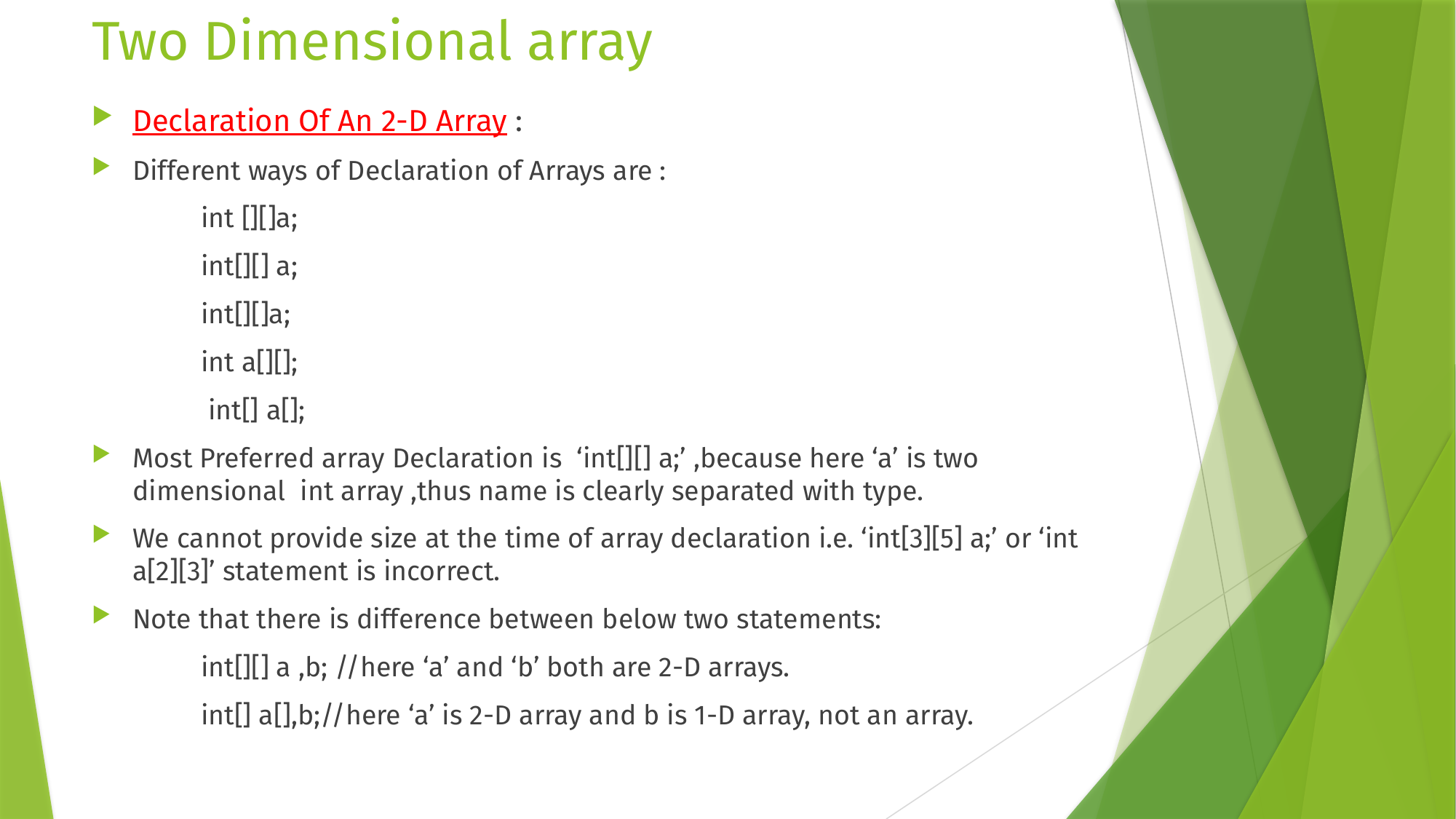

# Two Dimensional array
Declaration Of An 2-D Array :
Different ways of Declaration of Arrays are :
	int [][]a;
	int[][] a;
	int[][]a;
	int a[][];
	 int[] a[];
Most Preferred array Declaration is  ‘int[][] a;’ ,because here ‘a’ is two dimensional  int array ,thus name is clearly separated with type.
We cannot provide size at the time of array declaration i.e. ‘int[3][5] a;’ or ‘int a[2][3]’ statement is incorrect.
Note that there is difference between below two statements:
	int[][] a ,b; //here ‘a’ and ‘b’ both are 2-D arrays.
	int[] a[],b;//here ‘a’ is 2-D array and b is 1-D array, not an array.